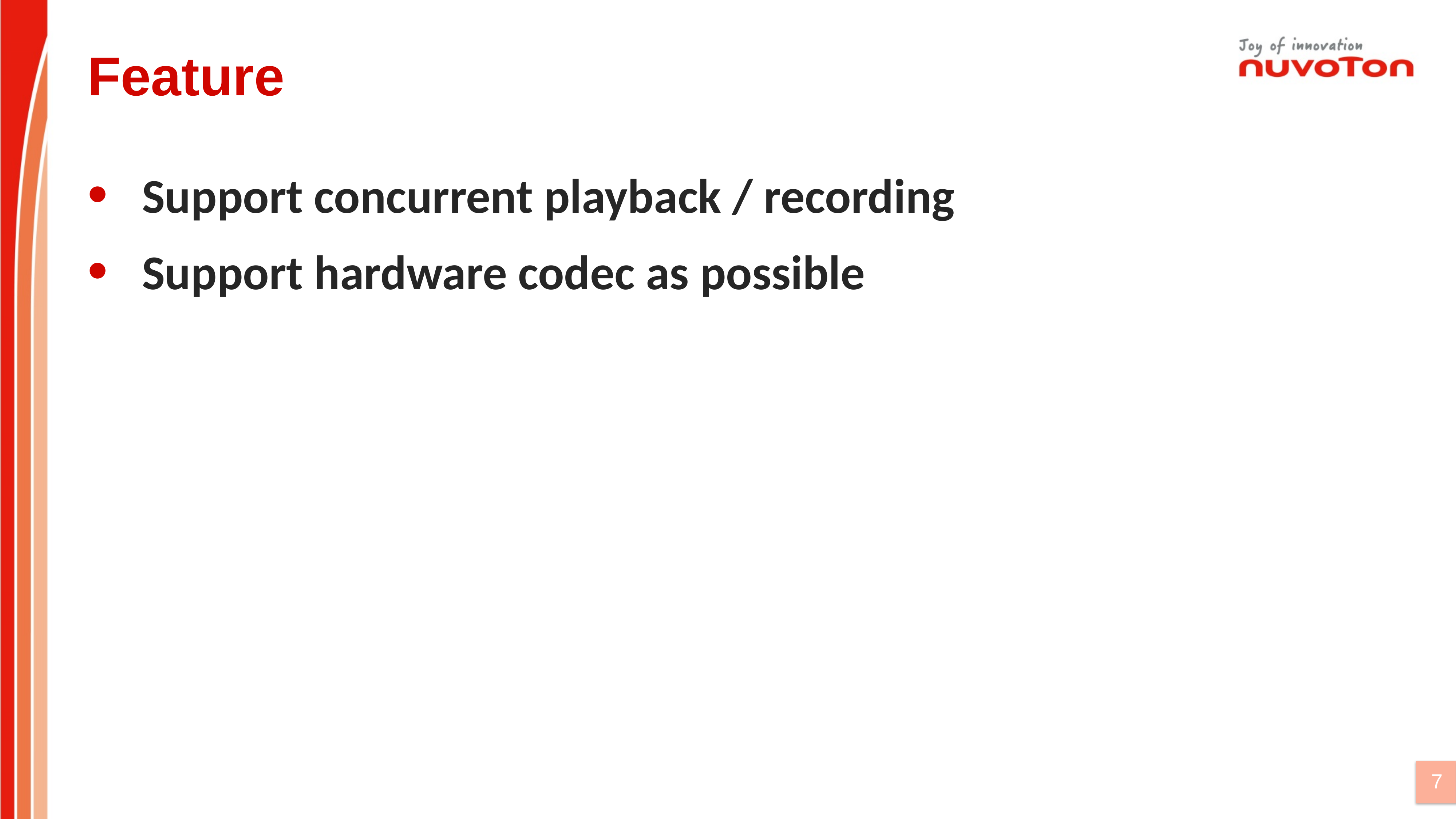

# Feature
Support concurrent playback / recording
Support hardware codec as possible

7